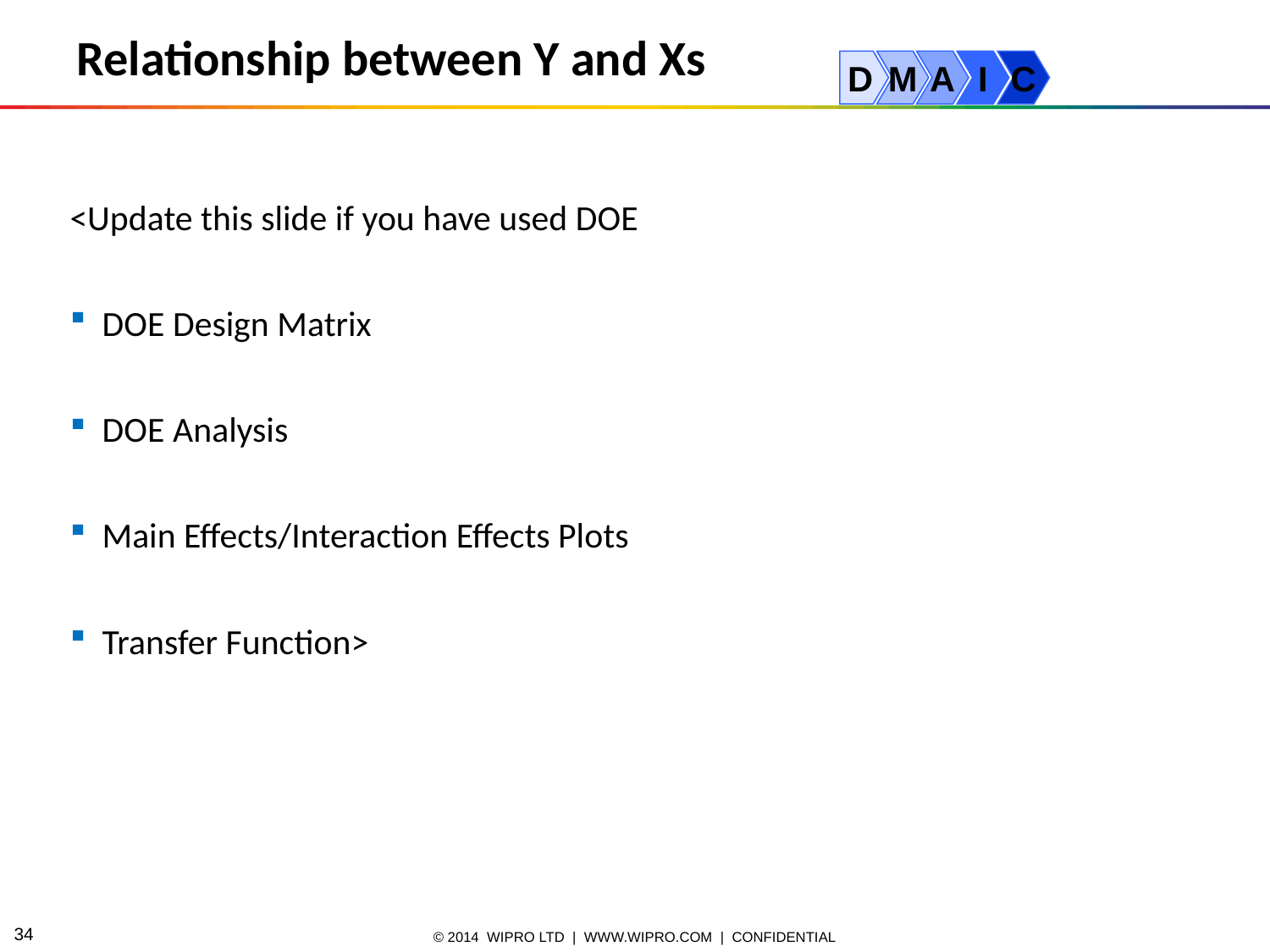

Relationship between Y and Xs
D
M
A
I
C
<Update this slide if you have used DOE

DOE Design Matrix

DOE Analysis

Main Effects/Interaction Effects Plots

Transfer Function>